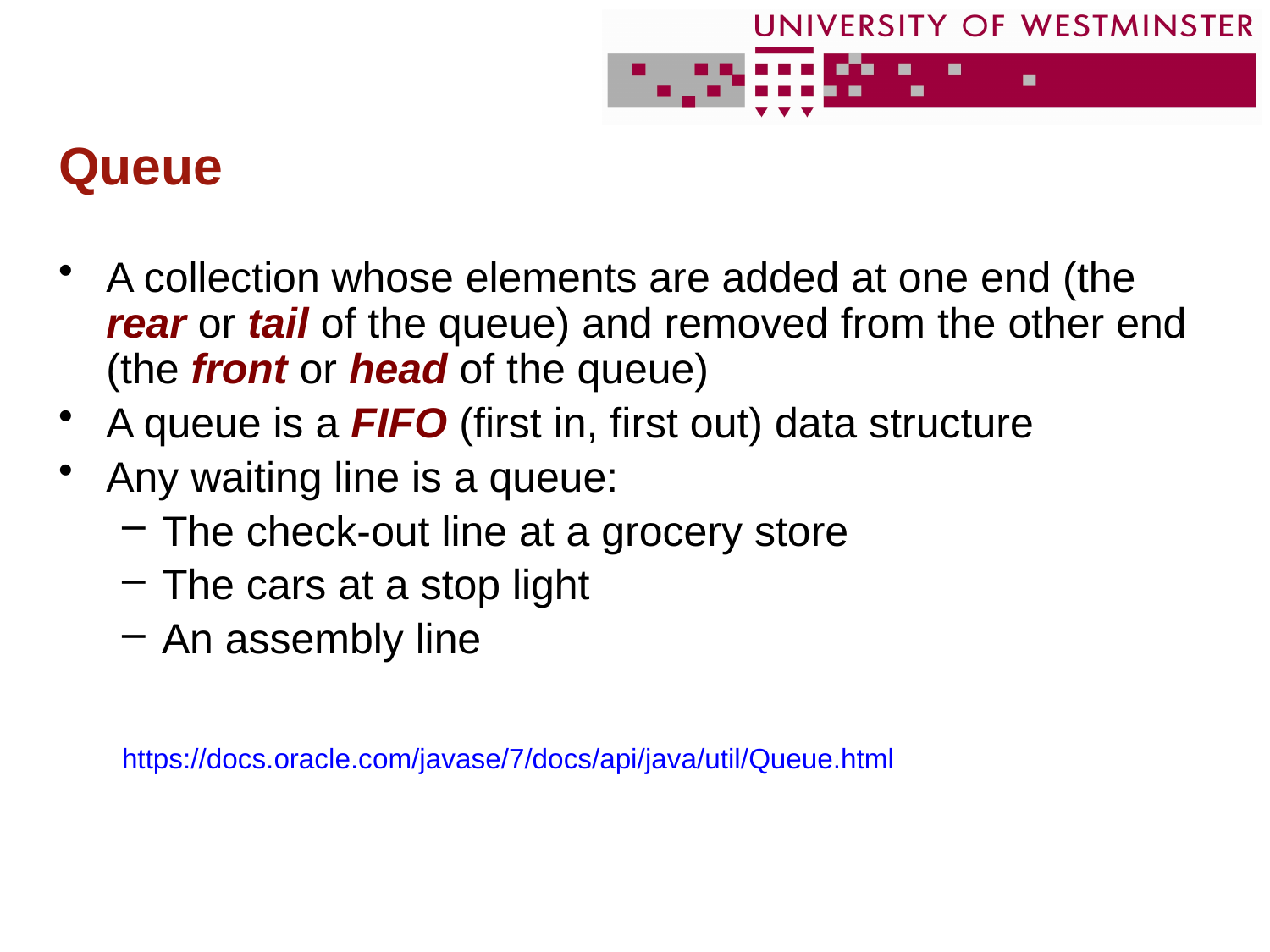

# Queue
A collection whose elements are added at one end (the rear or tail of the queue) and removed from the other end (the front or head of the queue)
A queue is a FIFO (first in, first out) data structure
Any waiting line is a queue:
The check-out line at a grocery store
The cars at a stop light
An assembly line

https://docs.oracle.com/javase/7/docs/api/java/util/Queue.html